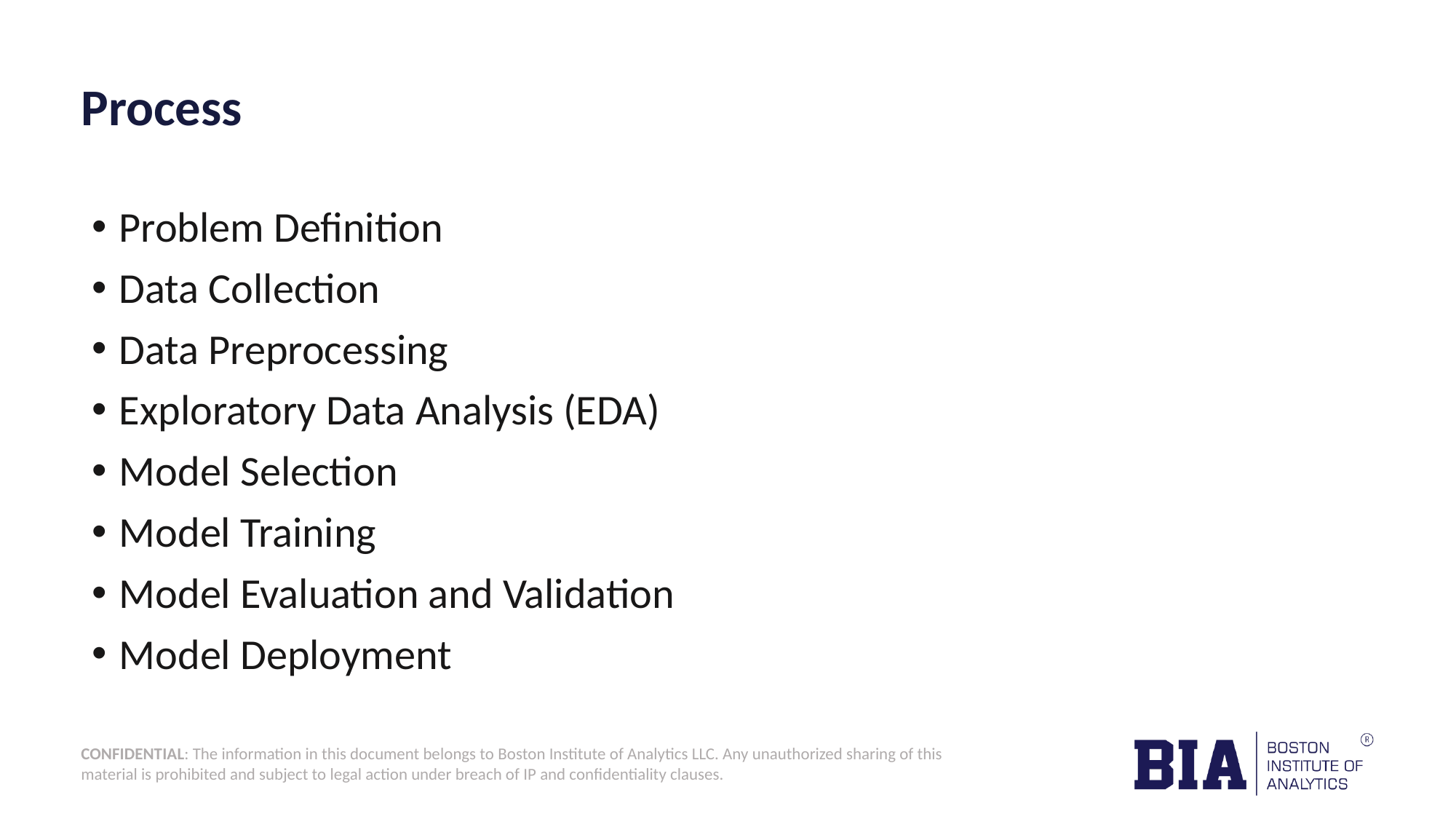

# Process
Problem Definition
Data Collection
Data Preprocessing
Exploratory Data Analysis (EDA)
Model Selection
Model Training
Model Evaluation and Validation
Model Deployment